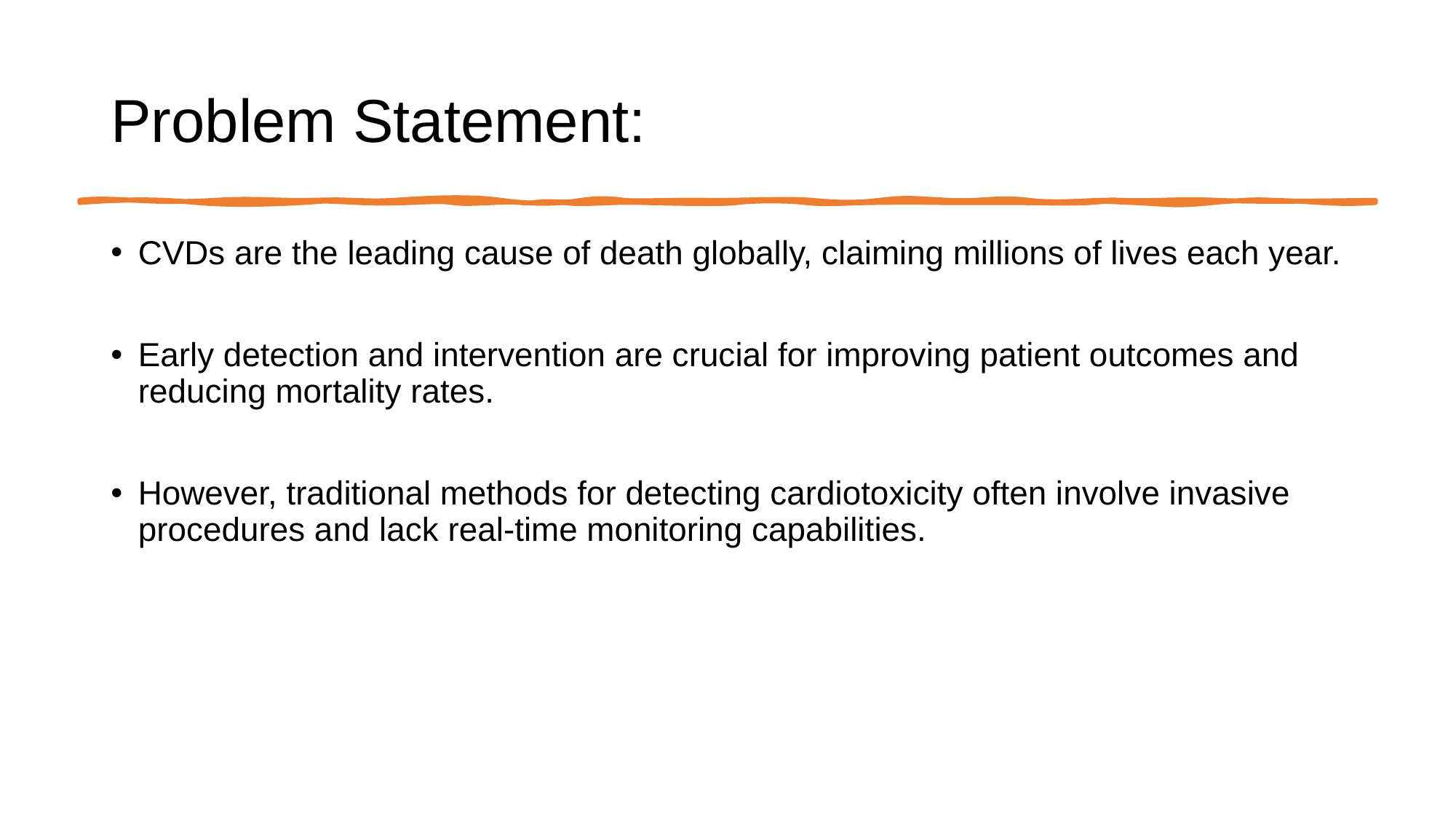

# Problem Statement:

CVDs are the leading cause of death globally, claiming millions of lives each year.

Early detection and intervention are crucial for improving patient outcomes and reducing mortality rates.

However, traditional methods for detecting cardiotoxicity often involve invasive procedures and lack real-time monitoring capabilities.